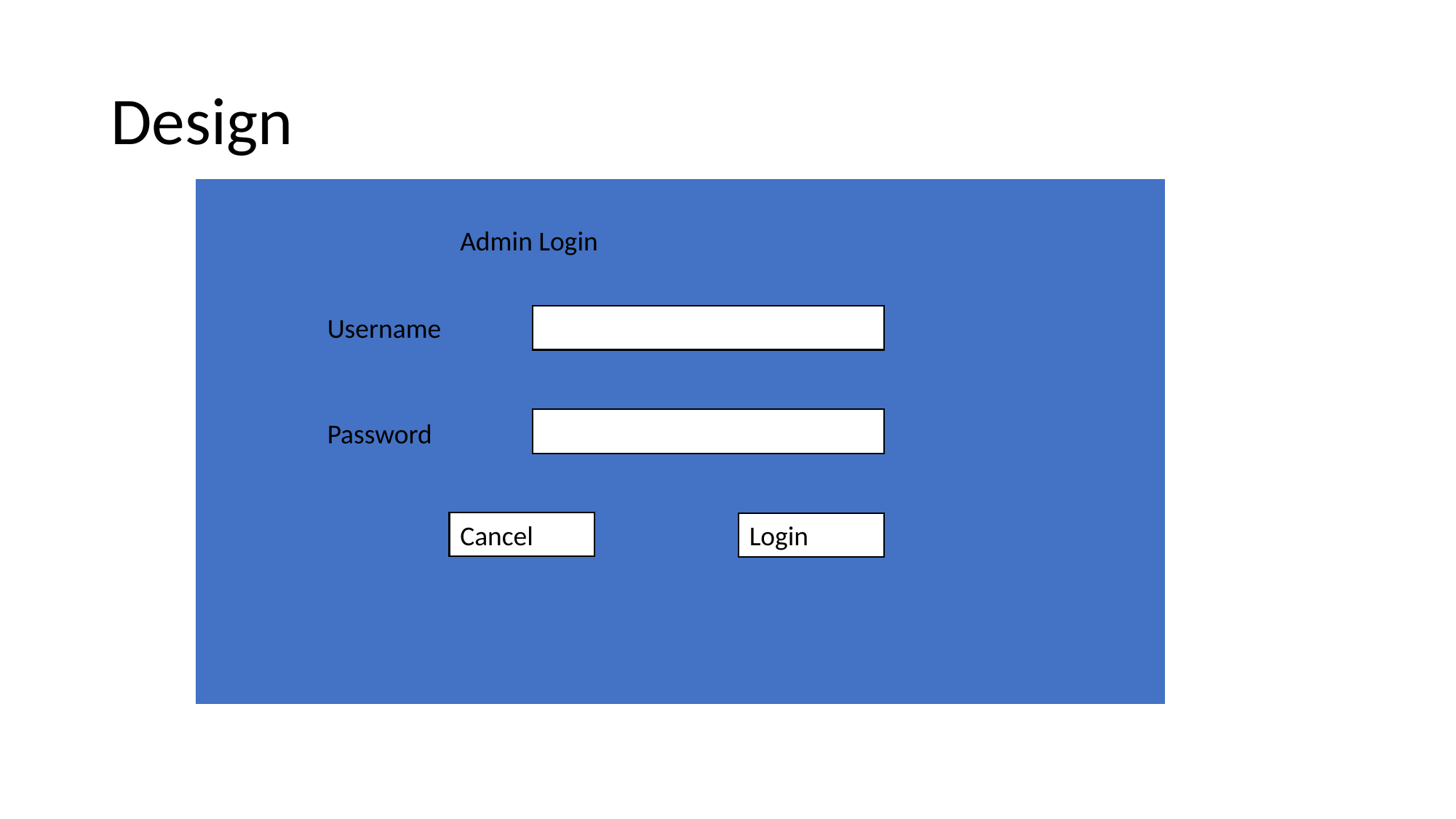

# Design
|  |
| --- |
Admin Login
Username

Password
Cancel
Login